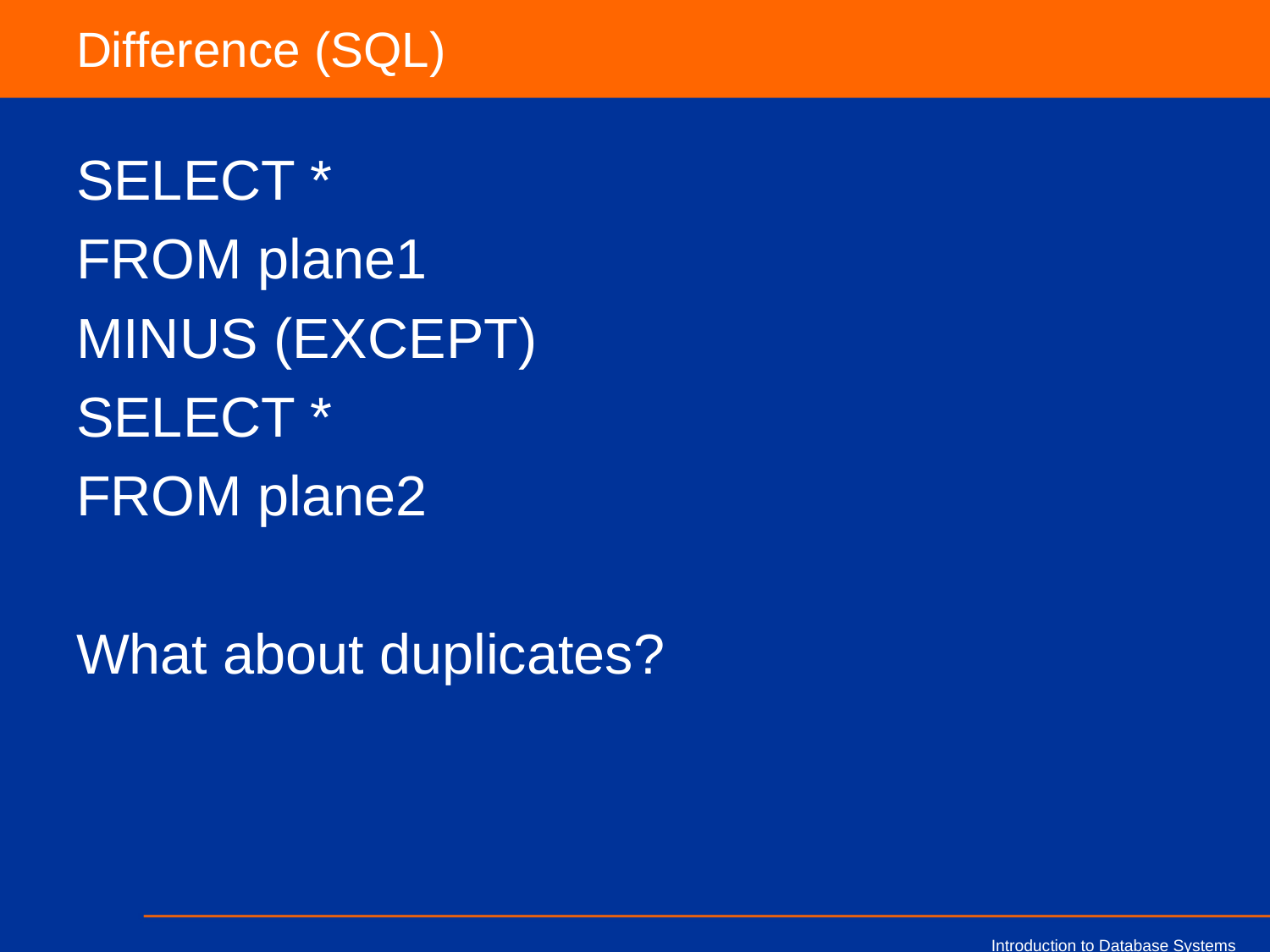

# Difference (SQL)
SELECT *
FROM plane1
MINUS (EXCEPT)
SELECT *
FROM plane2

What about duplicates?

Introduction to Database Systems